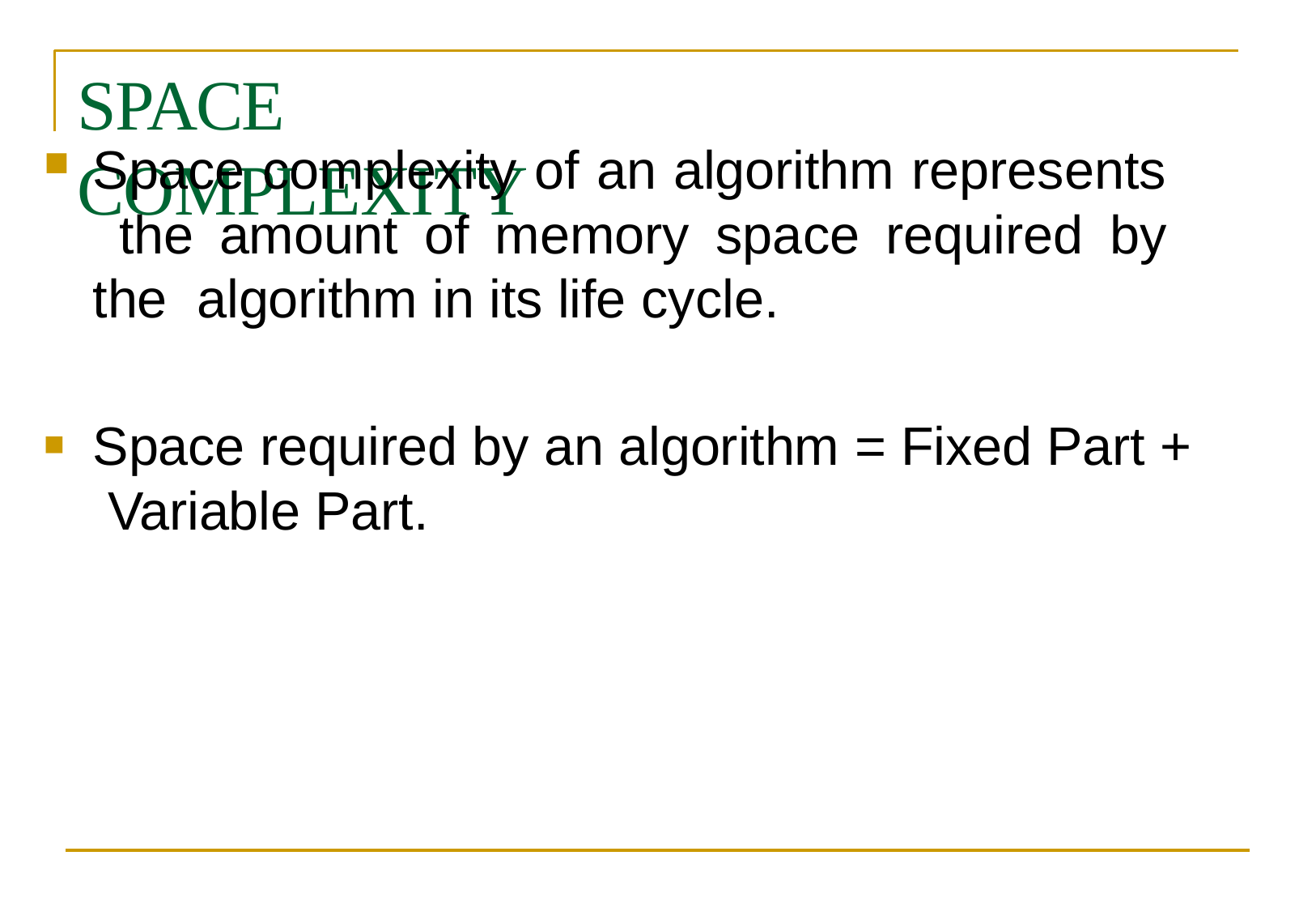

# SPACE	COMPLEXITY
Space complexity of an algorithm represents  the amount of memory space required by the  algorithm in its life cycle.

Space required by an algorithm = Fixed Part +  Variable Part.